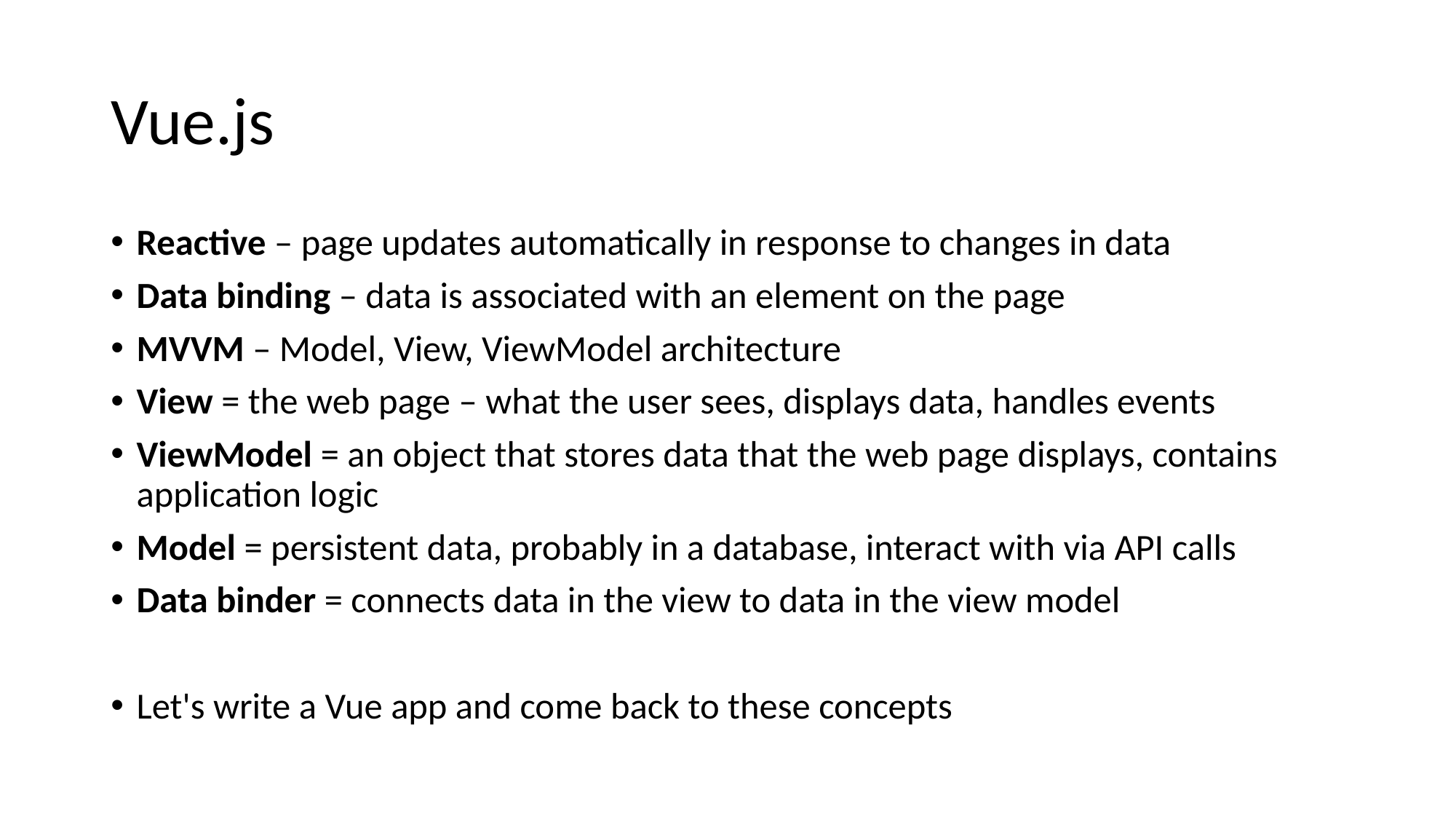

# Vue.js
Reactive – page updates automatically in response to changes in data
Data binding – data is associated with an element on the page
MVVM – Model, View, ViewModel architecture
View = the web page – what the user sees, displays data, handles events
ViewModel = an object that stores data that the web page displays, contains application logic
Model = persistent data, probably in a database, interact with via API calls
Data binder = connects data in the view to data in the view model

Let's write a Vue app and come back to these concepts